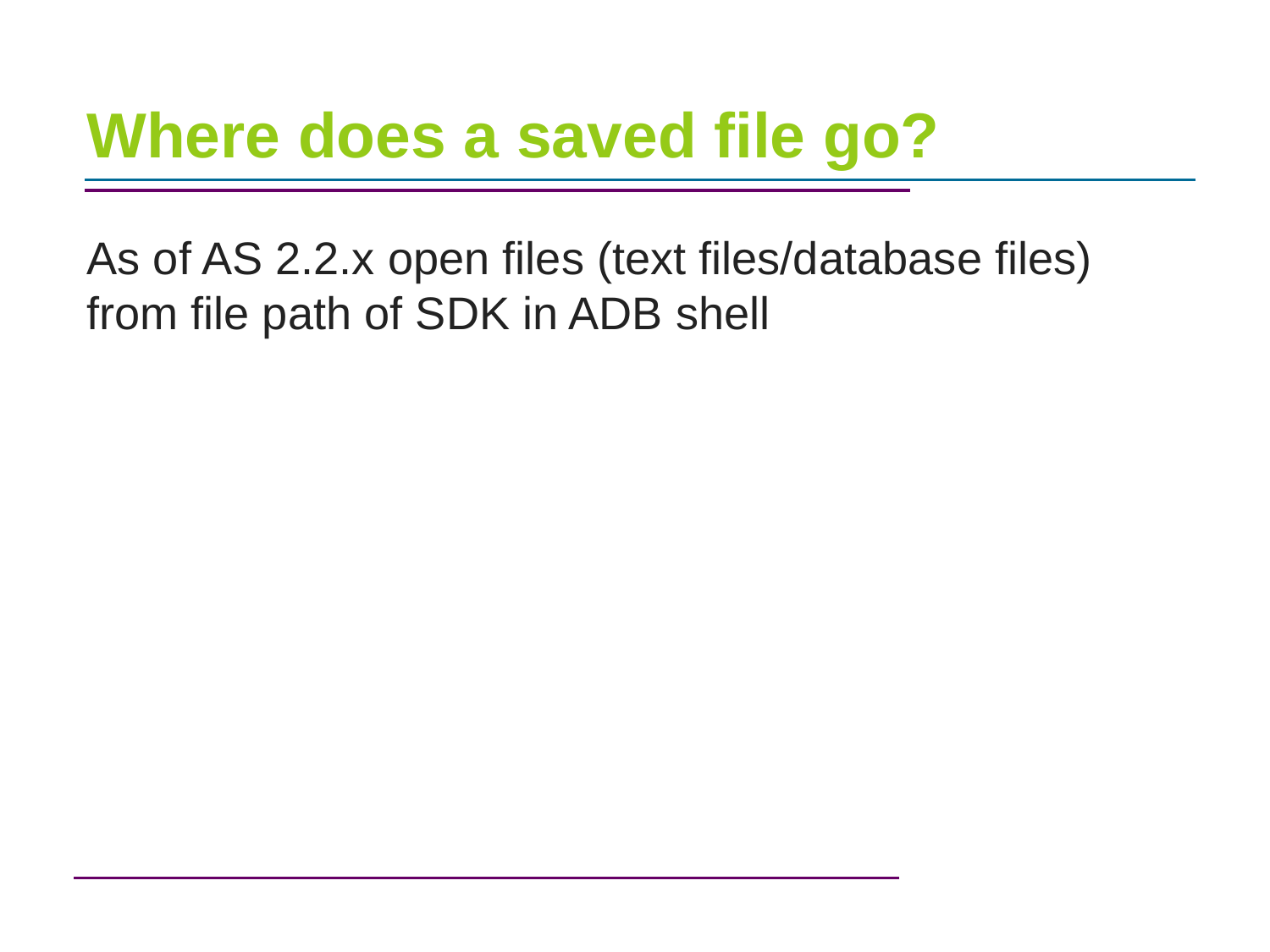

# Where does a saved file go?
As of AS 2.2.x open files (text files/database files) from file path of SDK in ADB shell